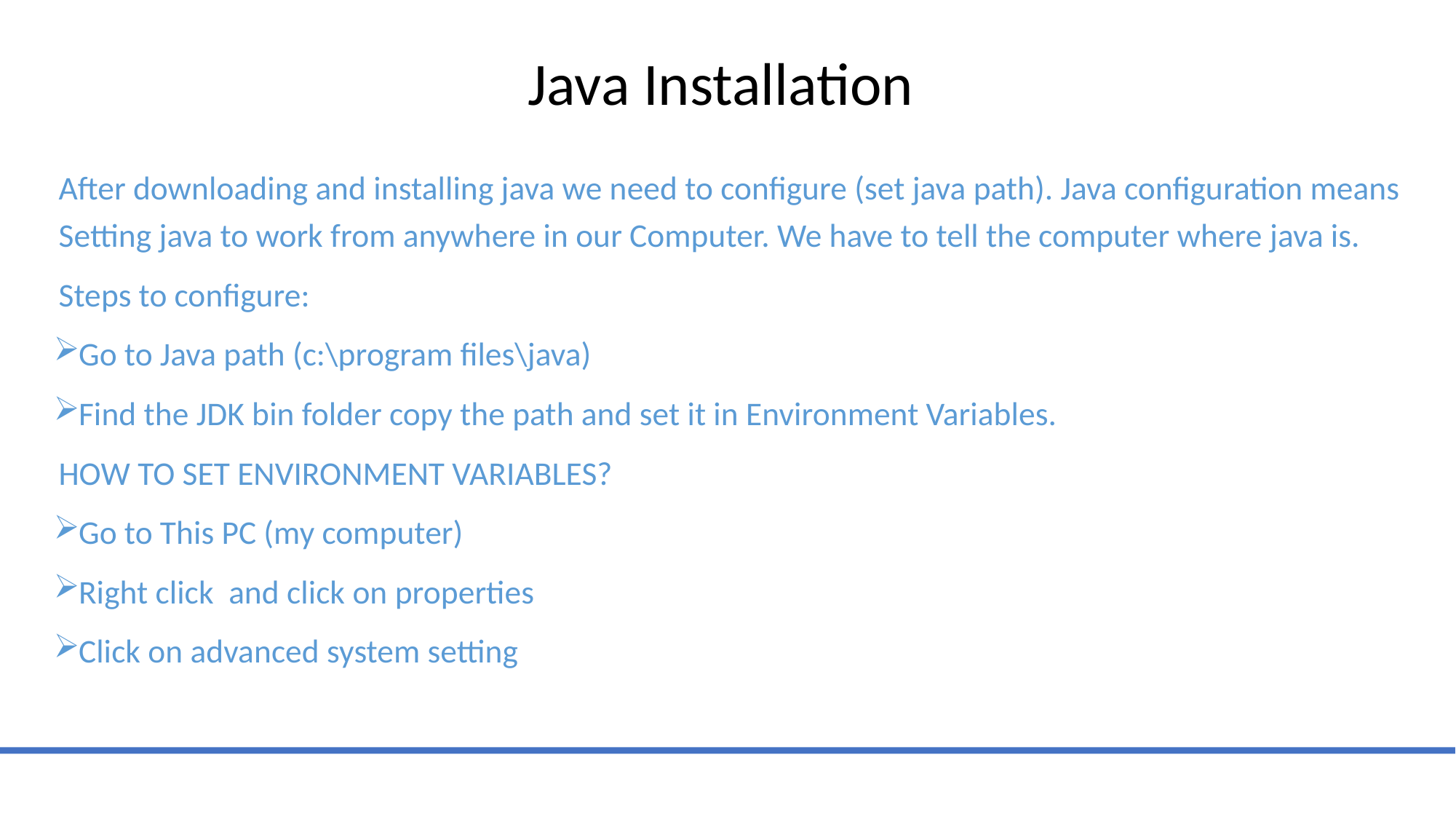

# Java Installation
After downloading and installing java we need to configure (set java path). Java configuration means Setting java to work from anywhere in our Computer. We have to tell the computer where java is.
Steps to configure:
Go to Java path (c:\program files\java)
Find the JDK bin folder copy the path and set it in Environment Variables.
HOW TO SET ENVIRONMENT VARIABLES?
Go to This PC (my computer)
Right click  and click on properties
Click on advanced system setting